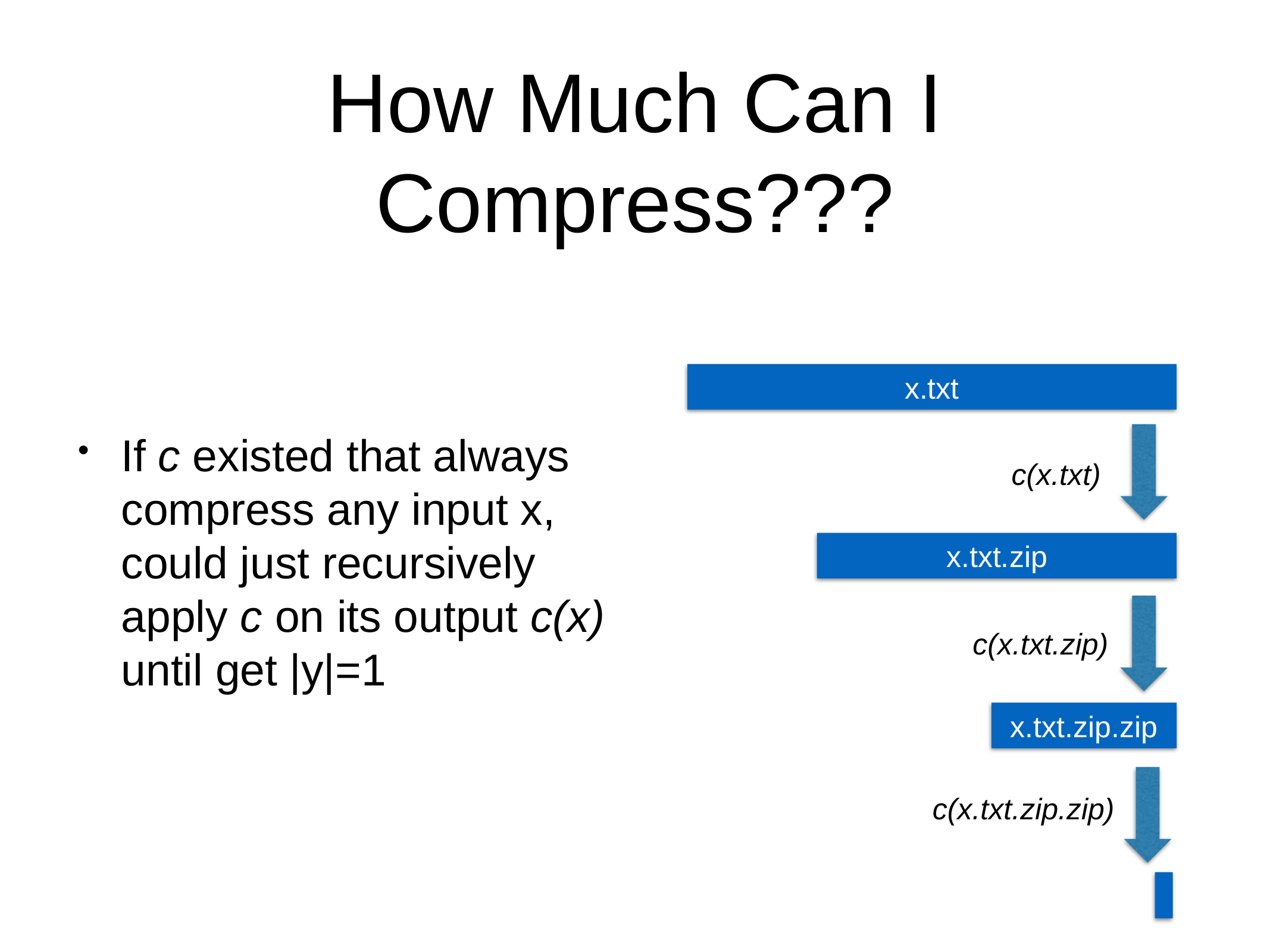

# How Much Can I Compress???
If c existed that always compress any input x, could just recursively apply c on its output c(x) until get |y|=1
x.txt

c(x.txt)
x.txt.zip

c(x.txt.zip)
x.txt.zip.zip

c(x.txt.zip.zip)